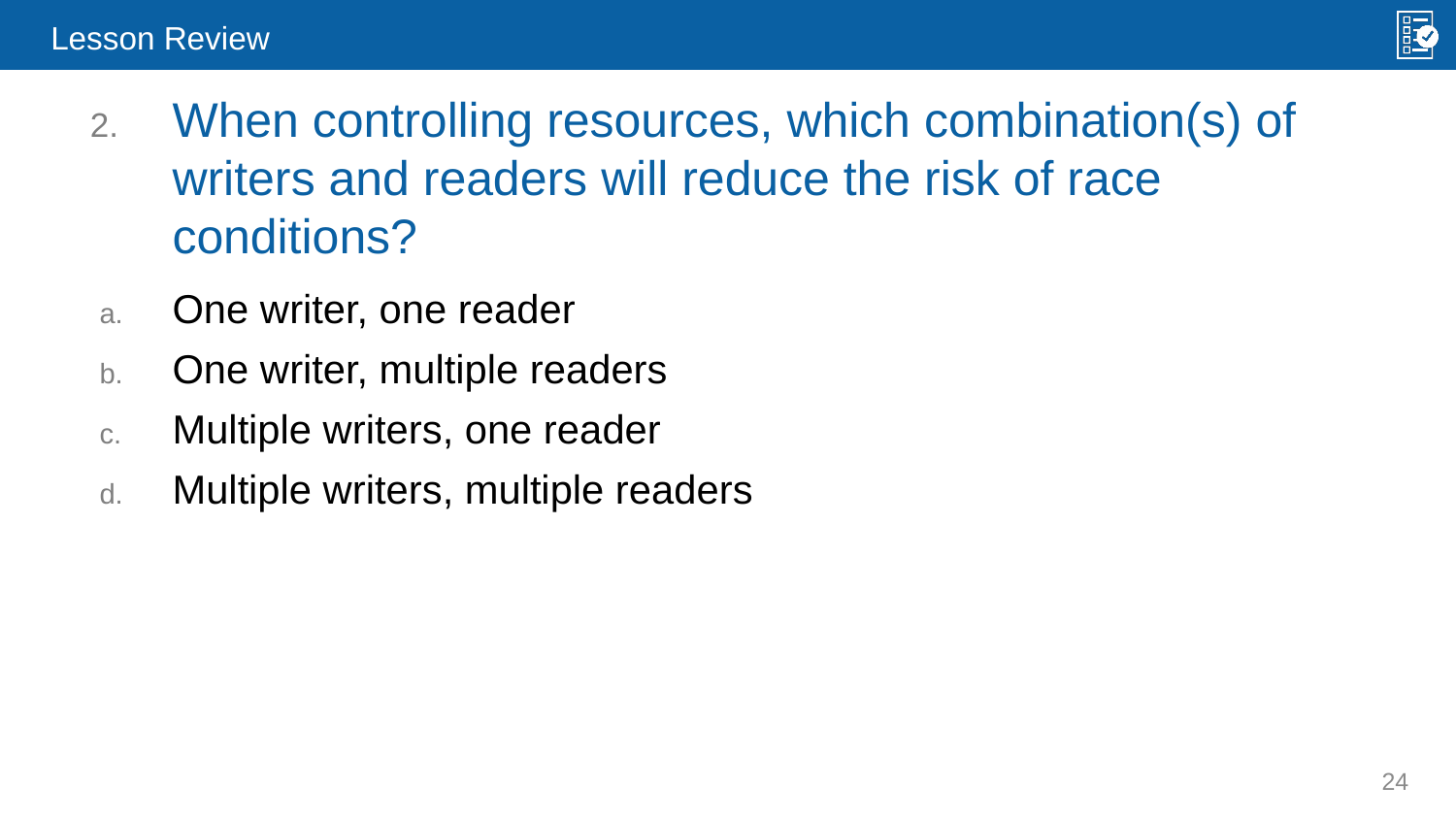

When controlling resources, which combination(s) of writers and readers will reduce the risk of race conditions?
One writer, one reader
One writer, multiple readers
Multiple writers, one reader
Multiple writers, multiple readers
24